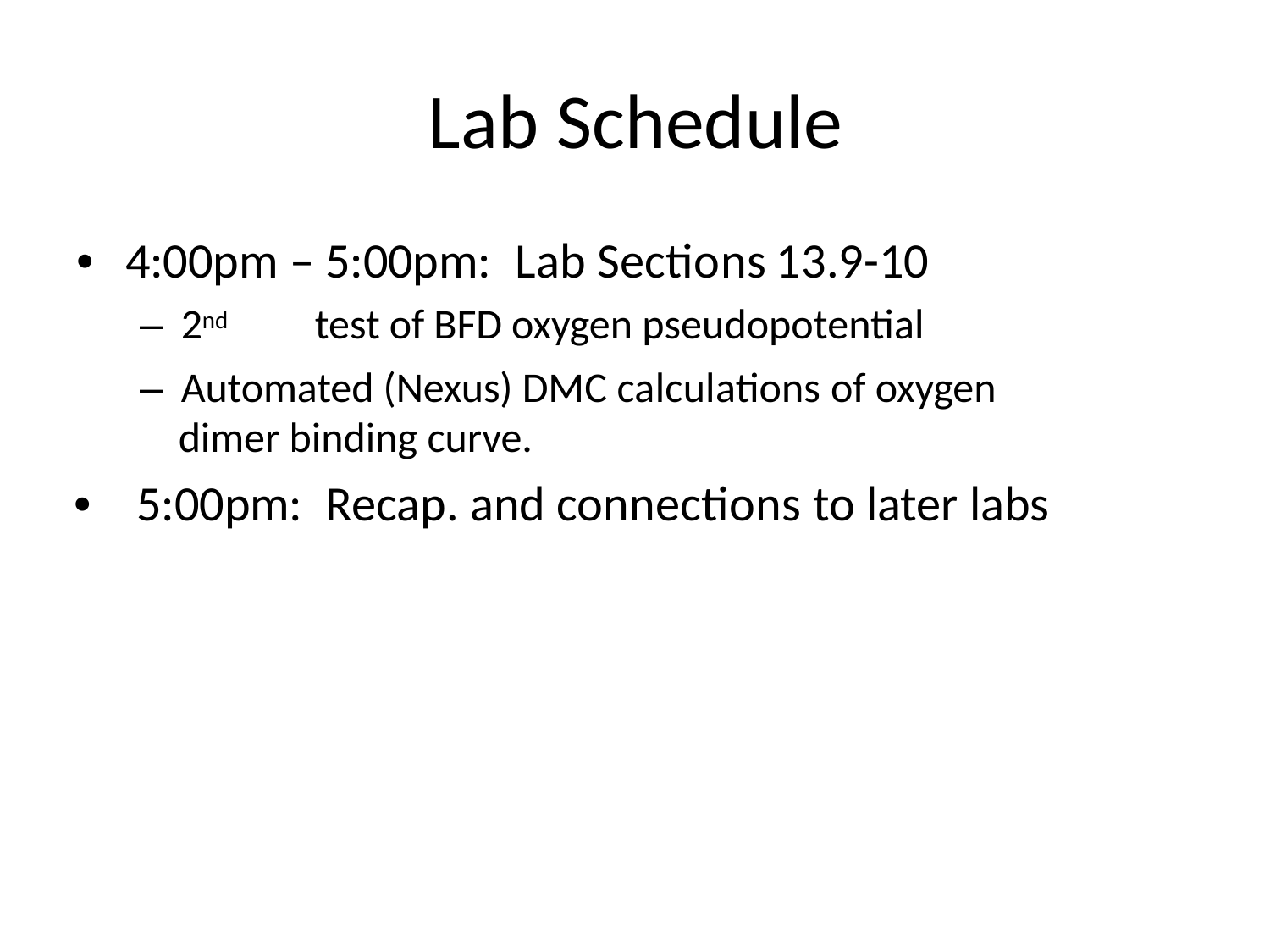

# Lab Schedule
• 	4:00pm – 5:00pm:	Lab Sections 13.9-10
–  2nd	test of BFD oxygen pseudopotential
–  Automated (Nexus) DMC calculations of oxygen  dimer binding curve.
• 	5:00pm:	Recap. and connections to later labs